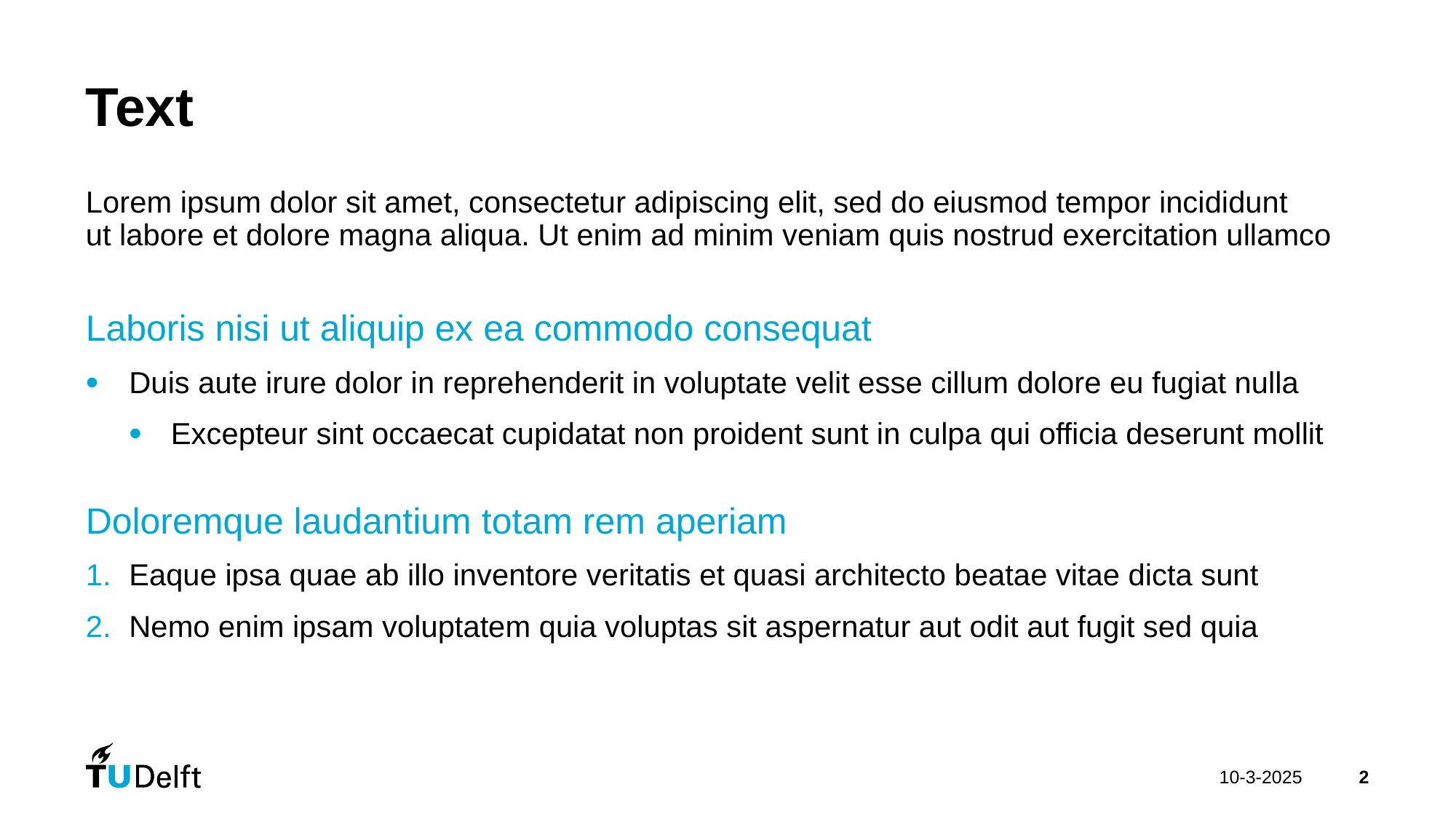

# Text
Lorem ipsum dolor sit amet, consectetur adipiscing elit, sed do eiusmod tempor incididunt
ut labore et dolore magna aliqua. Ut enim ad minim veniam quis nostrud exercitation ullamco
Laboris nisi ut aliquip ex ea commodo consequat
Duis aute irure dolor in reprehenderit in voluptate velit esse cillum dolore eu fugiat nulla
Excepteur sint occaecat cupidatat non proident sunt in culpa qui officia deserunt mollit
Doloremque laudantium totam rem aperiam
Eaque ipsa quae ab illo inventore veritatis et quasi architecto beatae vitae dicta sunt
Nemo enim ipsam voluptatem quia voluptas sit aspernatur aut odit aut fugit sed quia
10-3-2025
2